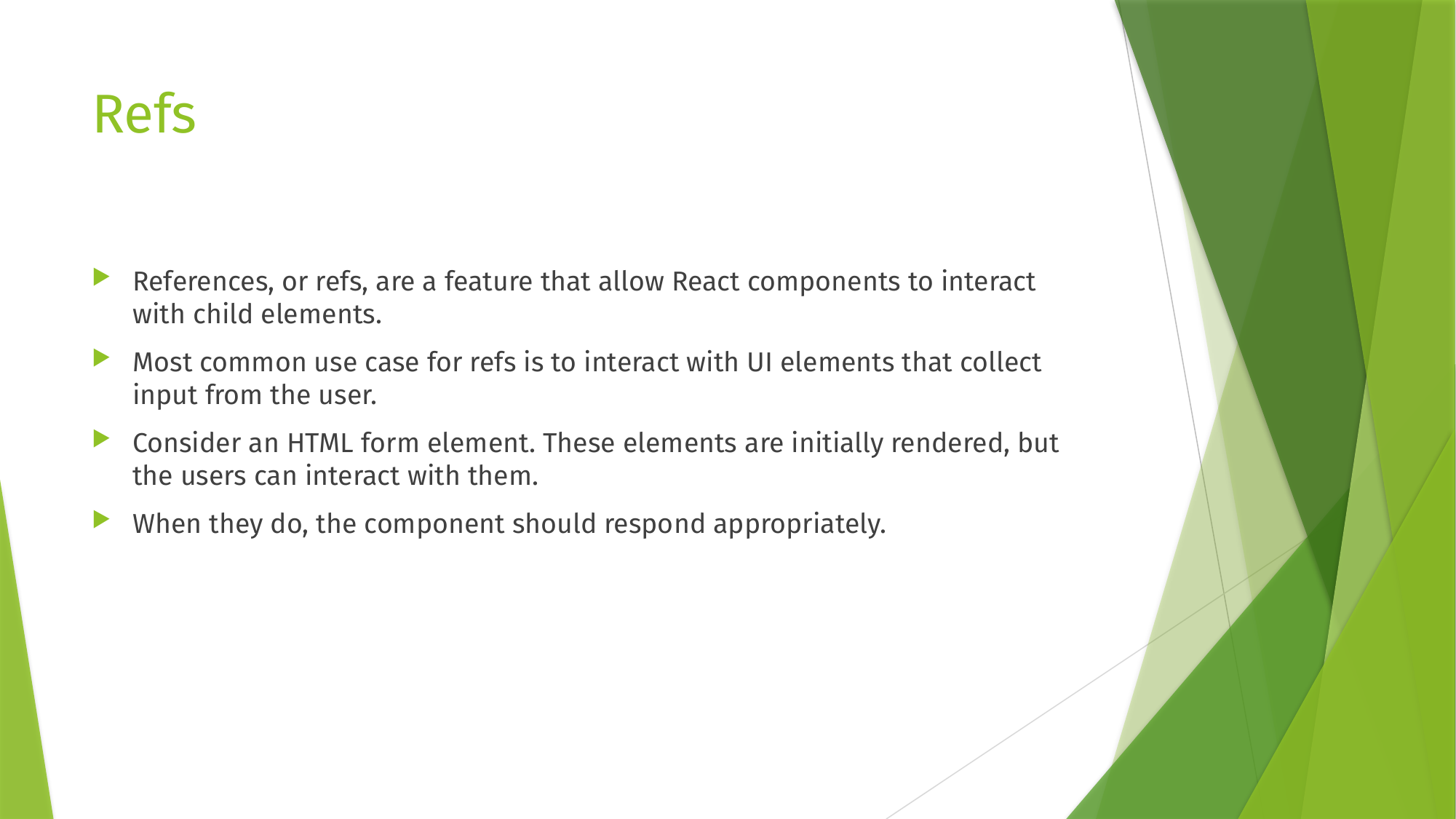

# Refs
References, or refs, are a feature that allow React components to interact with child elements.
Most common use case for refs is to interact with UI elements that collect input from the user.
Consider an HTML form element. These elements are initially rendered, but the users can interact with them.
When they do, the component should respond appropriately.